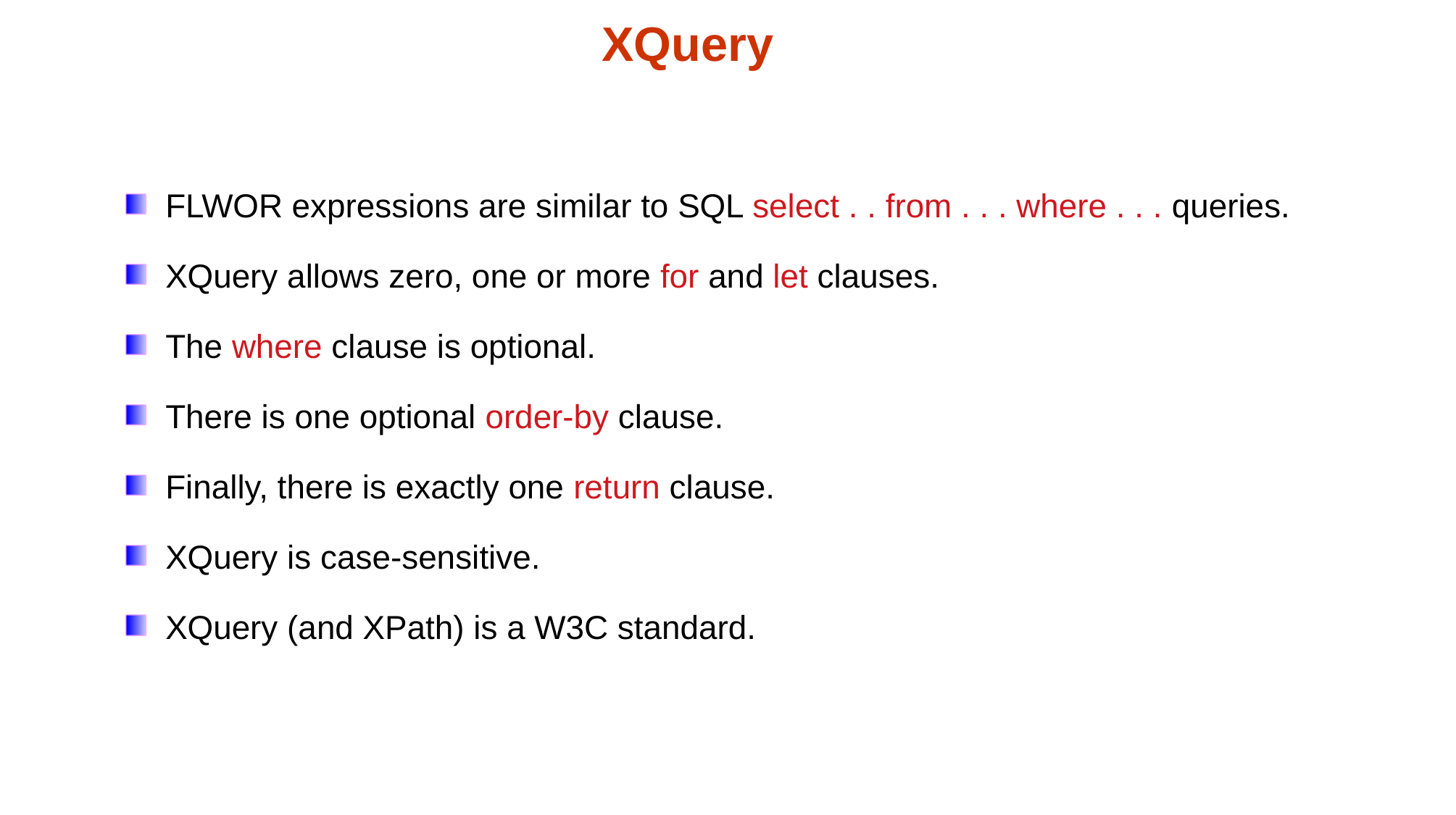

XQuery
FLWOR expressions are similar to SQL select . . from . . . where . . . queries.
XQuery allows zero, one or more for and let clauses.
The where clause is optional.
There is one optional order-by clause.
Finally, there is exactly one return clause.
XQuery is case-sensitive.
XQuery (and XPath) is a W3C standard.